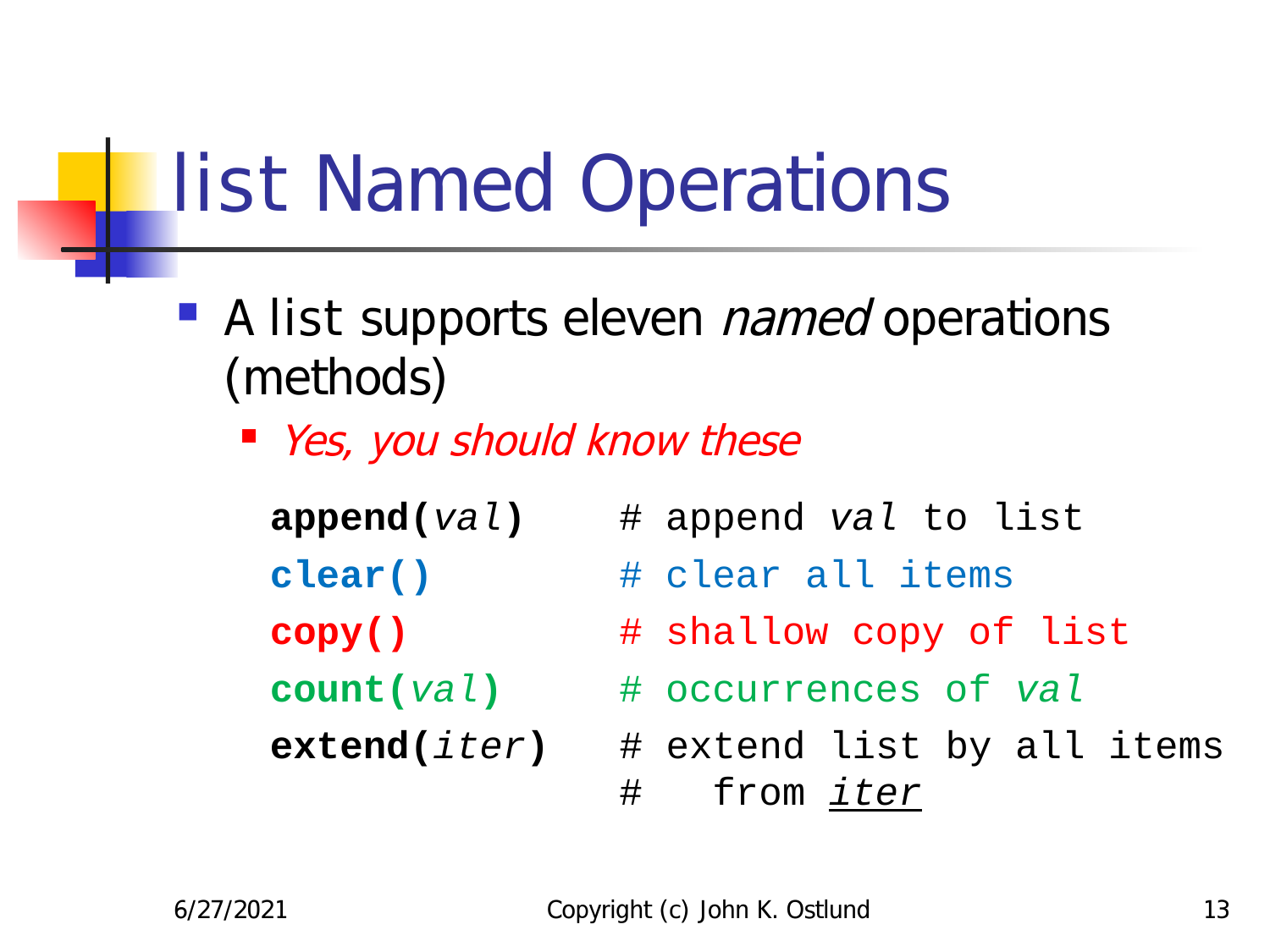

# list Named Operations
A list supports eleven named operations (methods)
Yes, you should know these

    append(val)    # append val to list
    clear()        # clear all items
    copy()         # shallow copy of list
    count(val)     # occurrences of val
    extend(iter)   # extend list by all items
                   #   from iter
6/27/2021
Copyright (c) John K. Ostlund
13